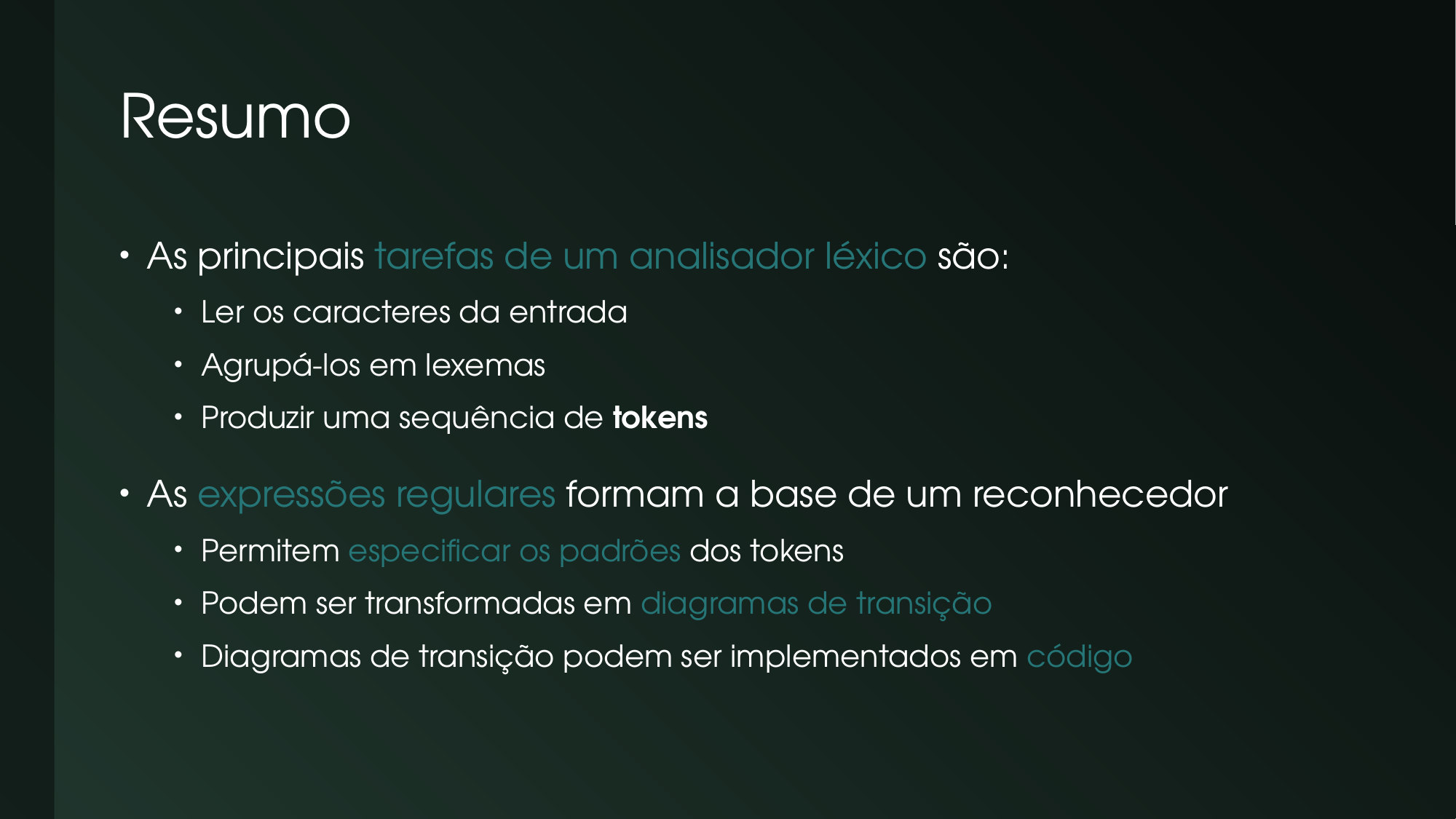

# Resumo
As principais tarefas de um analisador léxico são:
Ler os caracteres da entrada
Agrupá-los em lexemas
Produzir uma sequência de tokens
As expressões regulares formam a base de um reconhecedor
Permitem especificar os padrões dos tokens
Podem ser transformadas em diagramas de transição
Diagramas de transição podem ser implementados em código